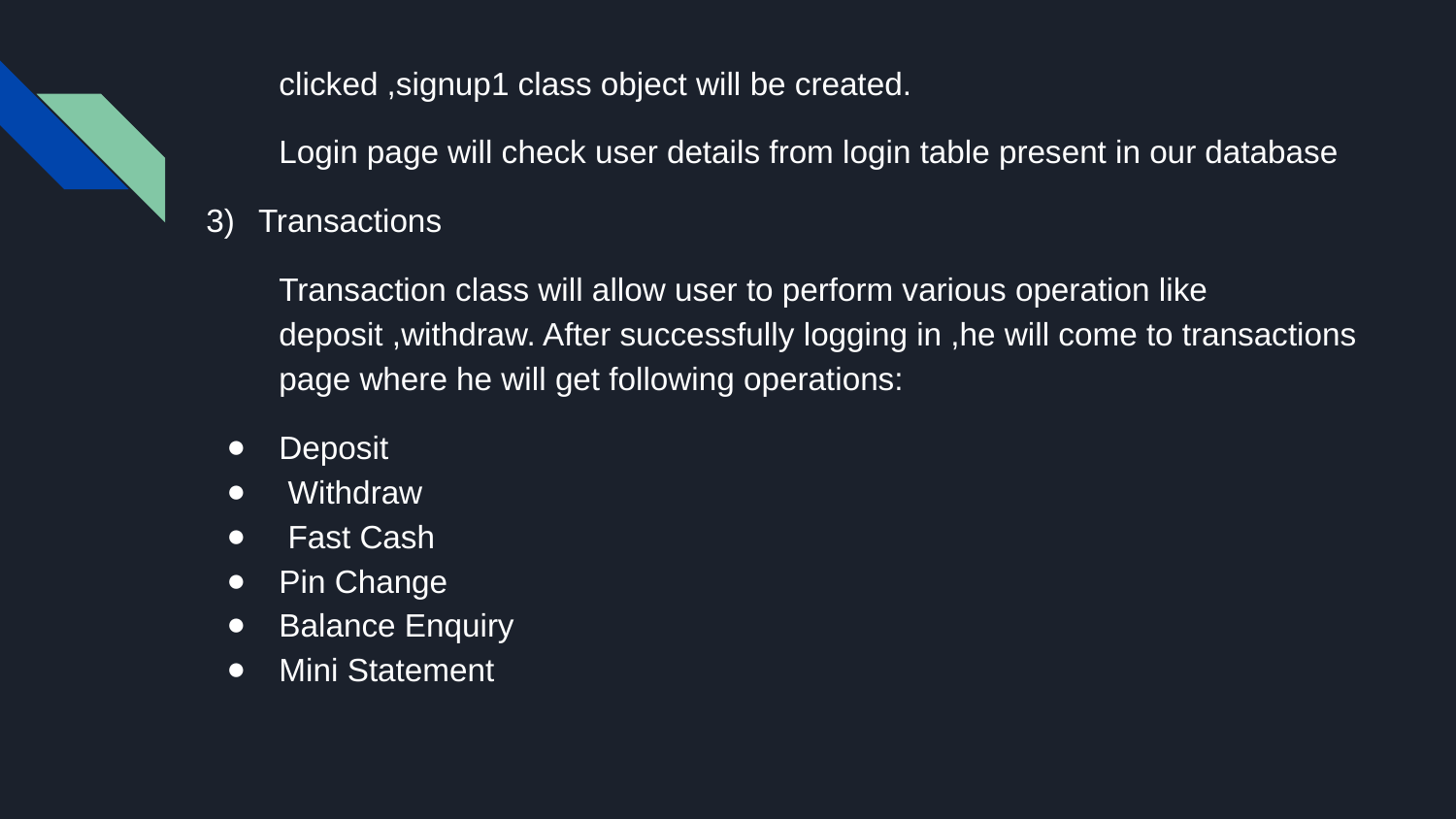

clicked ,signup1 class object will be created.
Login page will check user details from login table present in our database
3)      Transactions
Transaction class will allow user to perform various operation like deposit ,withdraw. After successfully logging in ,he will come to transactions page where he will get following operations:
Deposit
 Withdraw
 Fast Cash
Pin Change
Balance Enquiry
Mini Statement